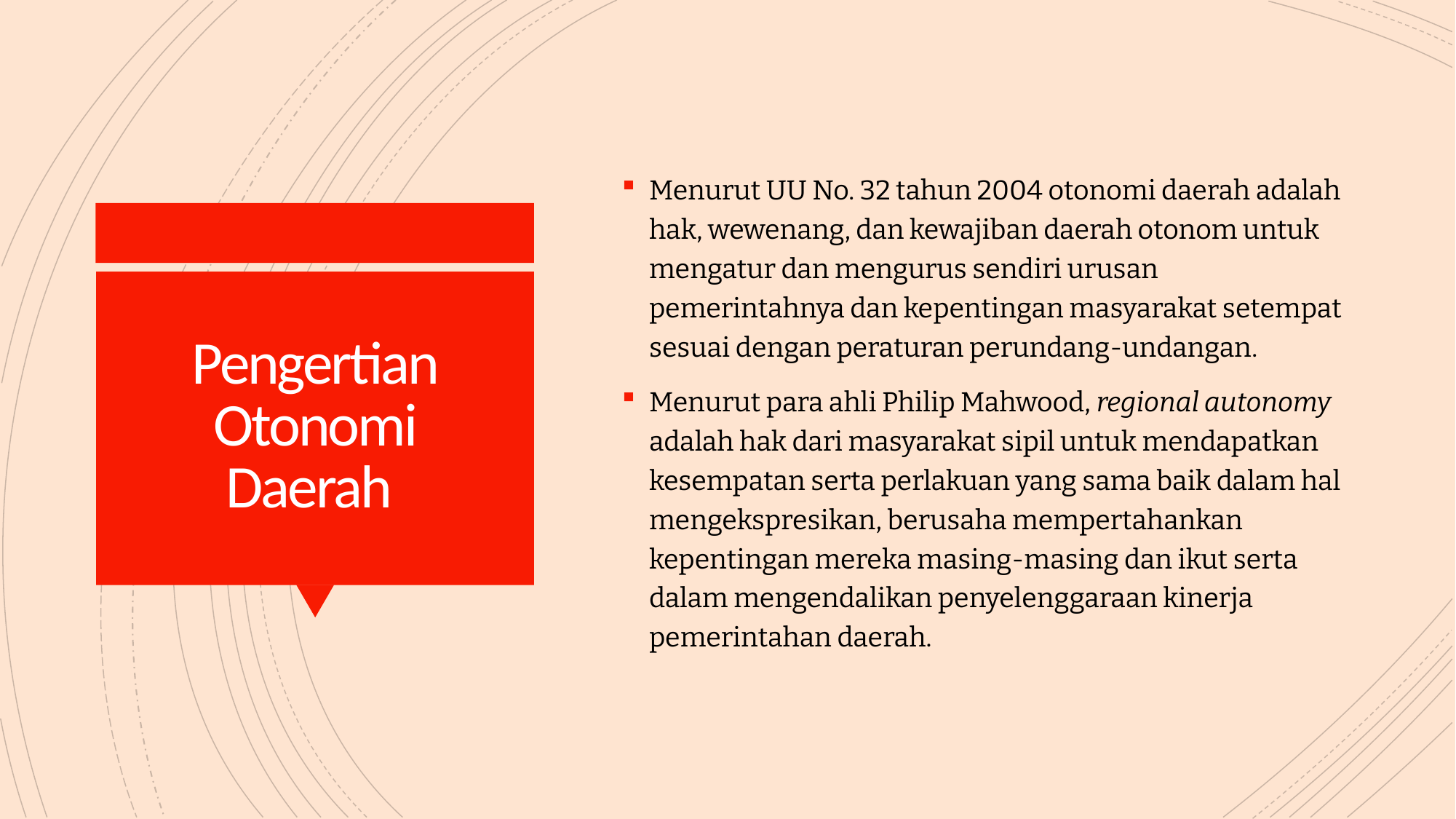

Menurut UU No. 32 tahun 2004 otonomi daerah adalah hak, wewenang, dan kewajiban daerah otonom untuk mengatur dan mengurus sendiri urusan pemerintahnya dan kepentingan masyarakat setempat sesuai dengan peraturan perundang-undangan.
Menurut para ahli Philip Mahwood, regional autonomy adalah hak dari masyarakat sipil untuk mendapatkan kesempatan serta perlakuan yang sama baik dalam hal mengekspresikan, berusaha mempertahankan kepentingan mereka masing-masing dan ikut serta dalam mengendalikan penyelenggaraan kinerja pemerintahan daerah.
# Pengertian Otonomi Daerah